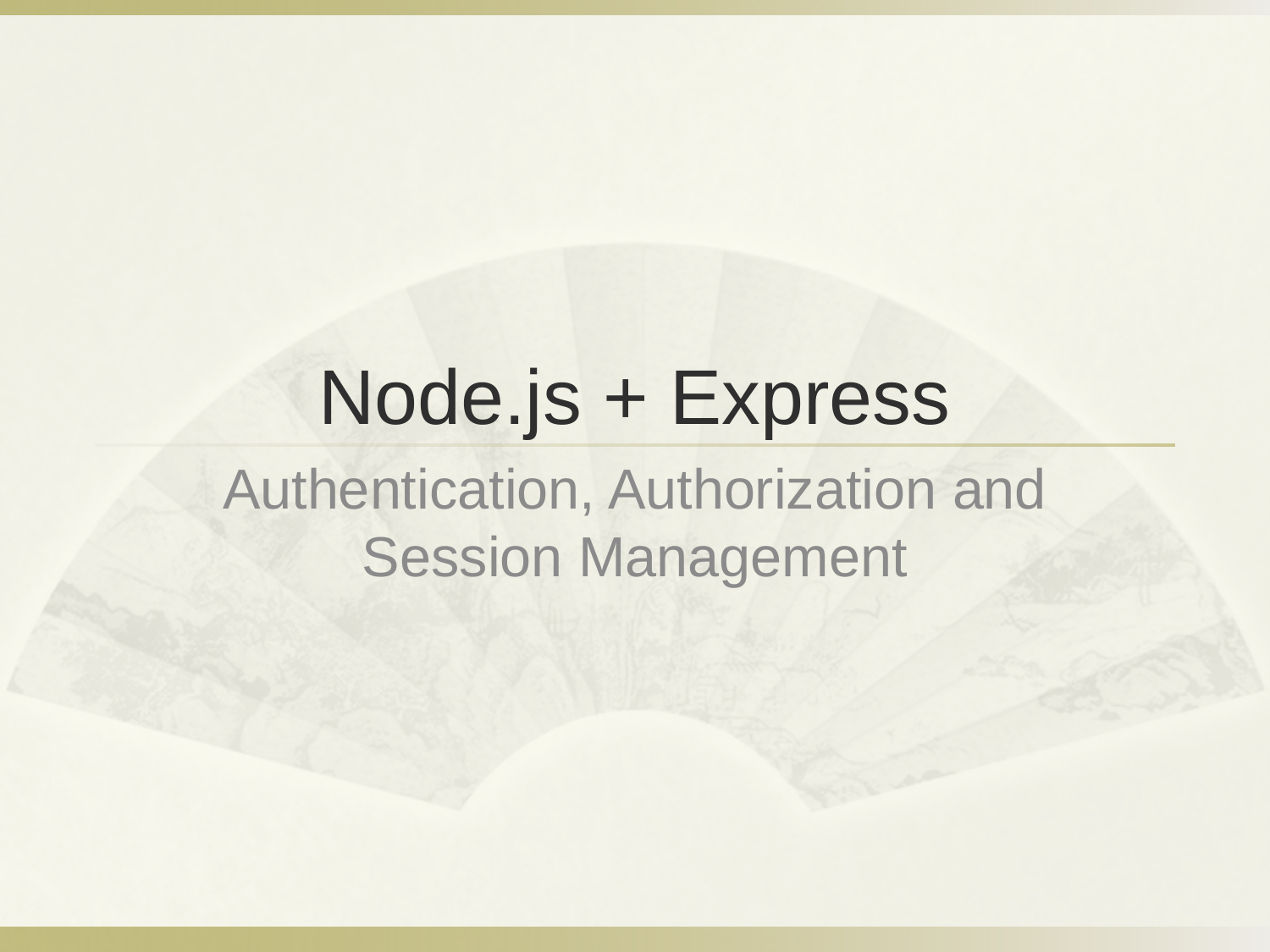

# Node.js + Express
Authentication, Authorization and Session Management